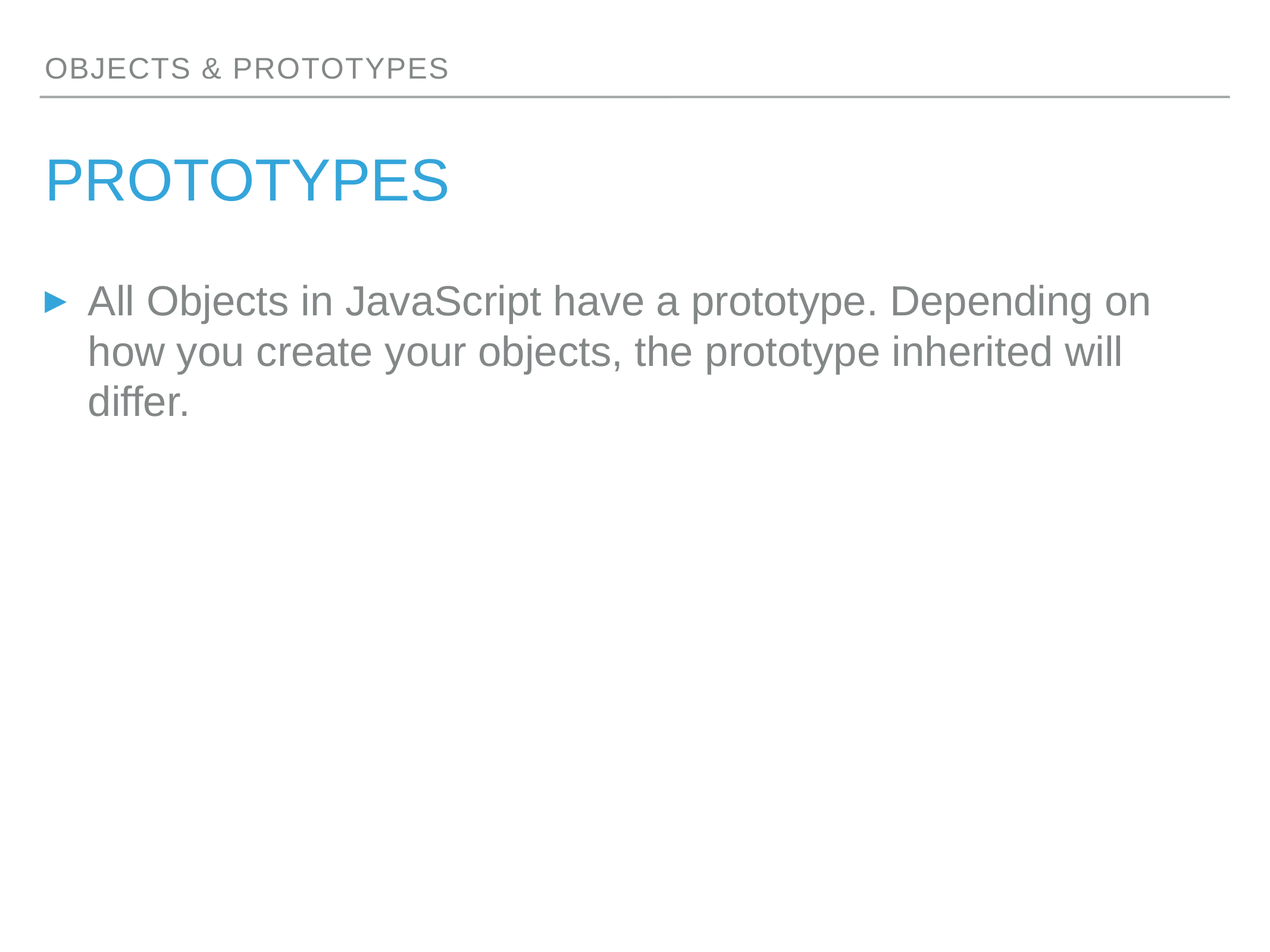

Objects & Prototypes
# Prototypes
All Objects in JavaScript have a prototype. Depending on how you create your objects, the prototype inherited will differ.